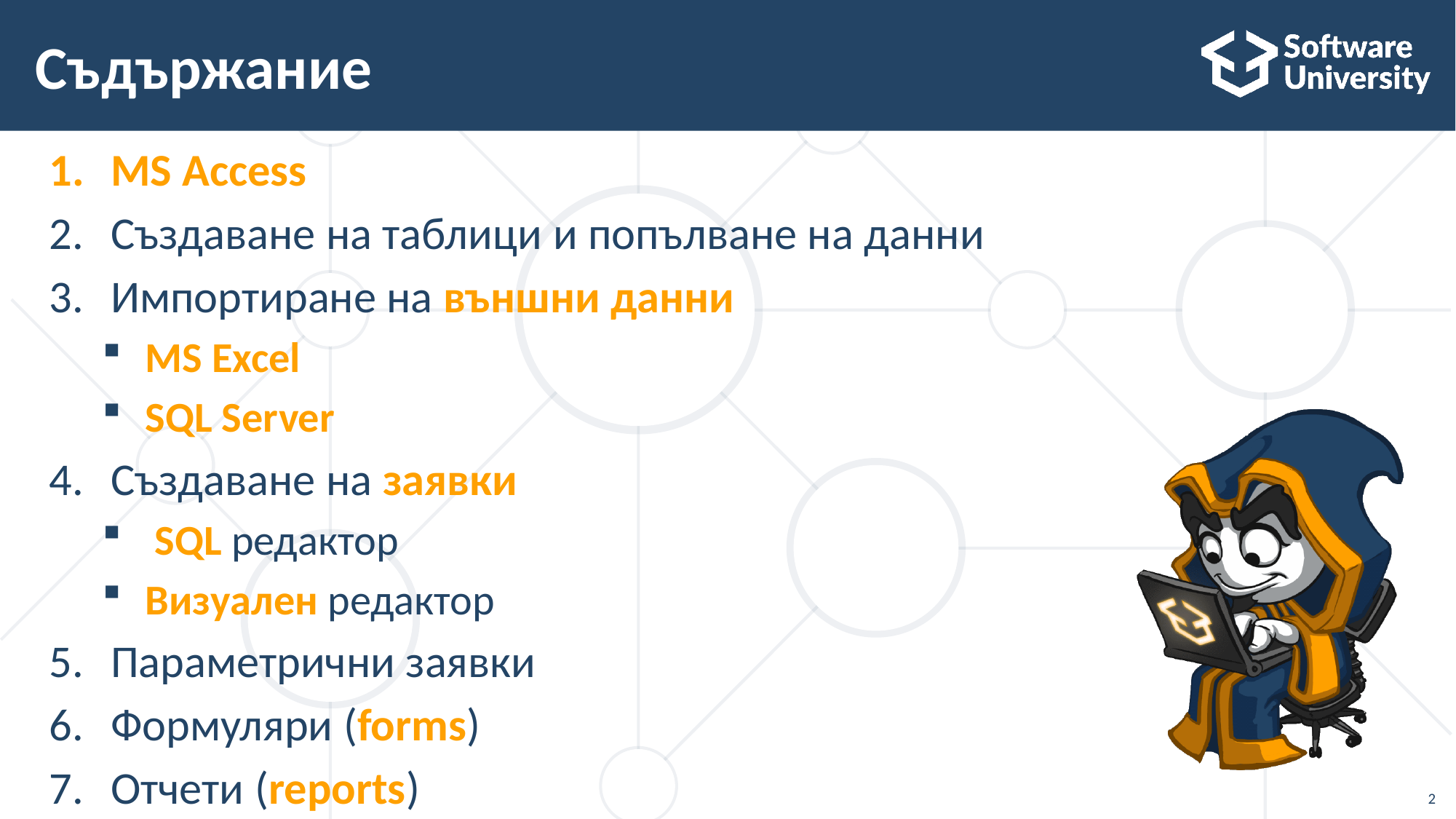

# Съдържание
MS Access
Създаване на таблици и попълване на данни
Импортиране на външни данни
MS Excel
SQL Server
Създаване на заявки
 SQL редактор
Визуален редактор
Параметрични заявки
Формуляри (forms)
Отчети (reports)
2